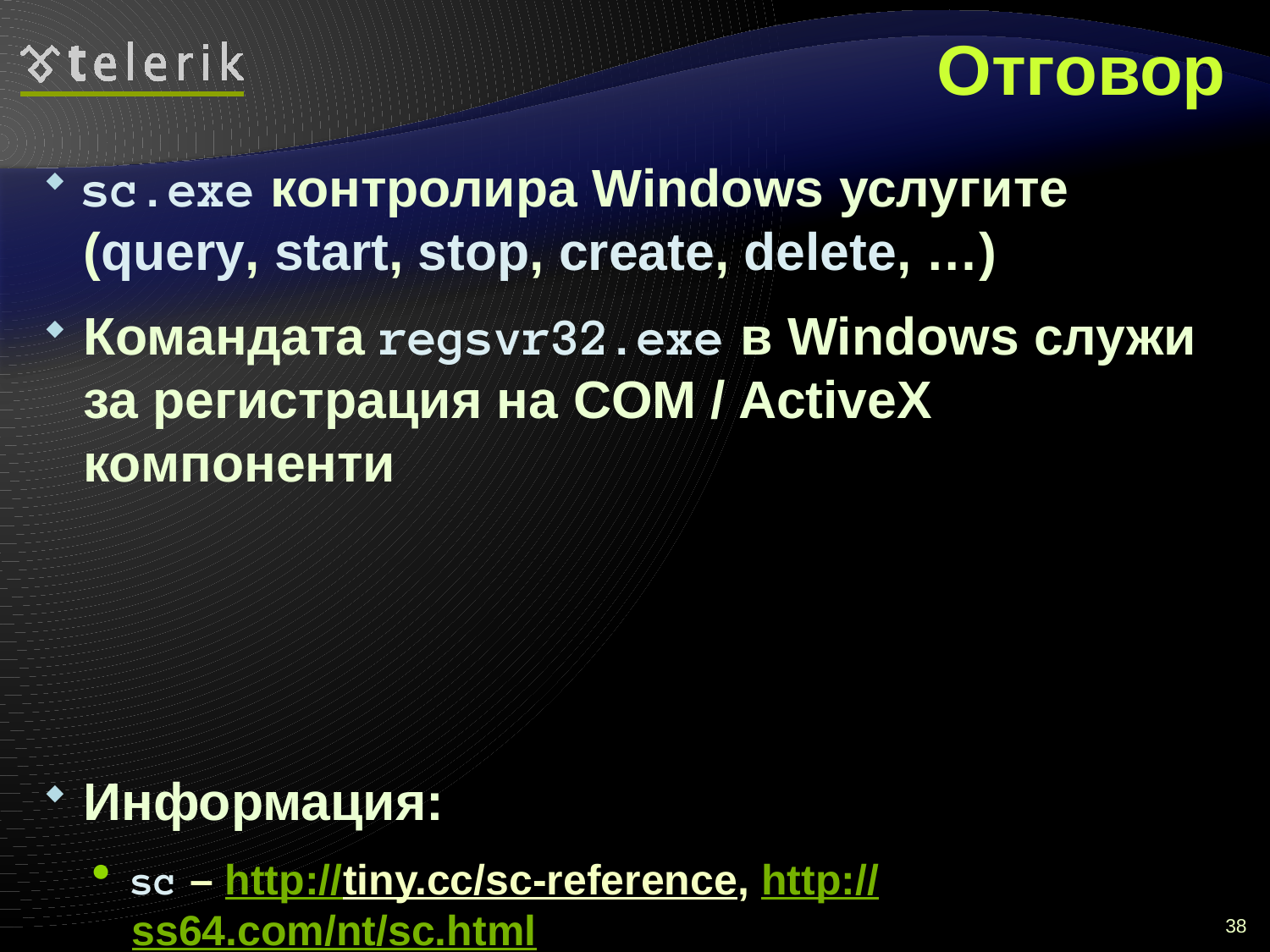

# Отговор
sc.exe контролира Windows услугите (query, start, stop, create, delete, …)
Командата regsvr32.exe в Windows служи за регистрация на COM / ActiveX компоненти

Информация:
sc – http://tiny.cc/sc-reference, http://ss64.com/nt/sc.html
regsvr32 – http://support.microsoft.com/kb/249873/bg
38